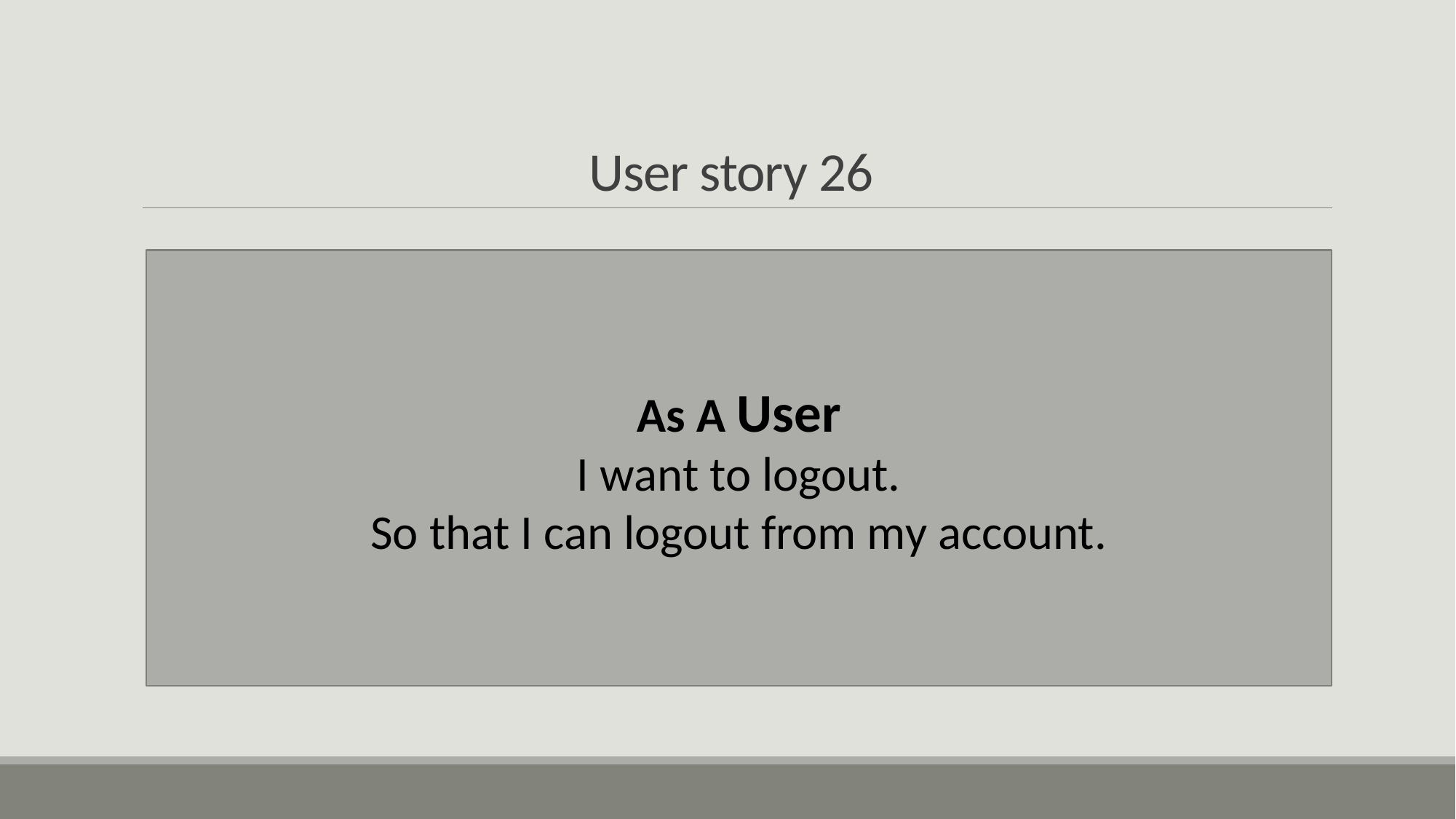

# User story 26
As A User
I want to logout.
So that I can logout from my account.